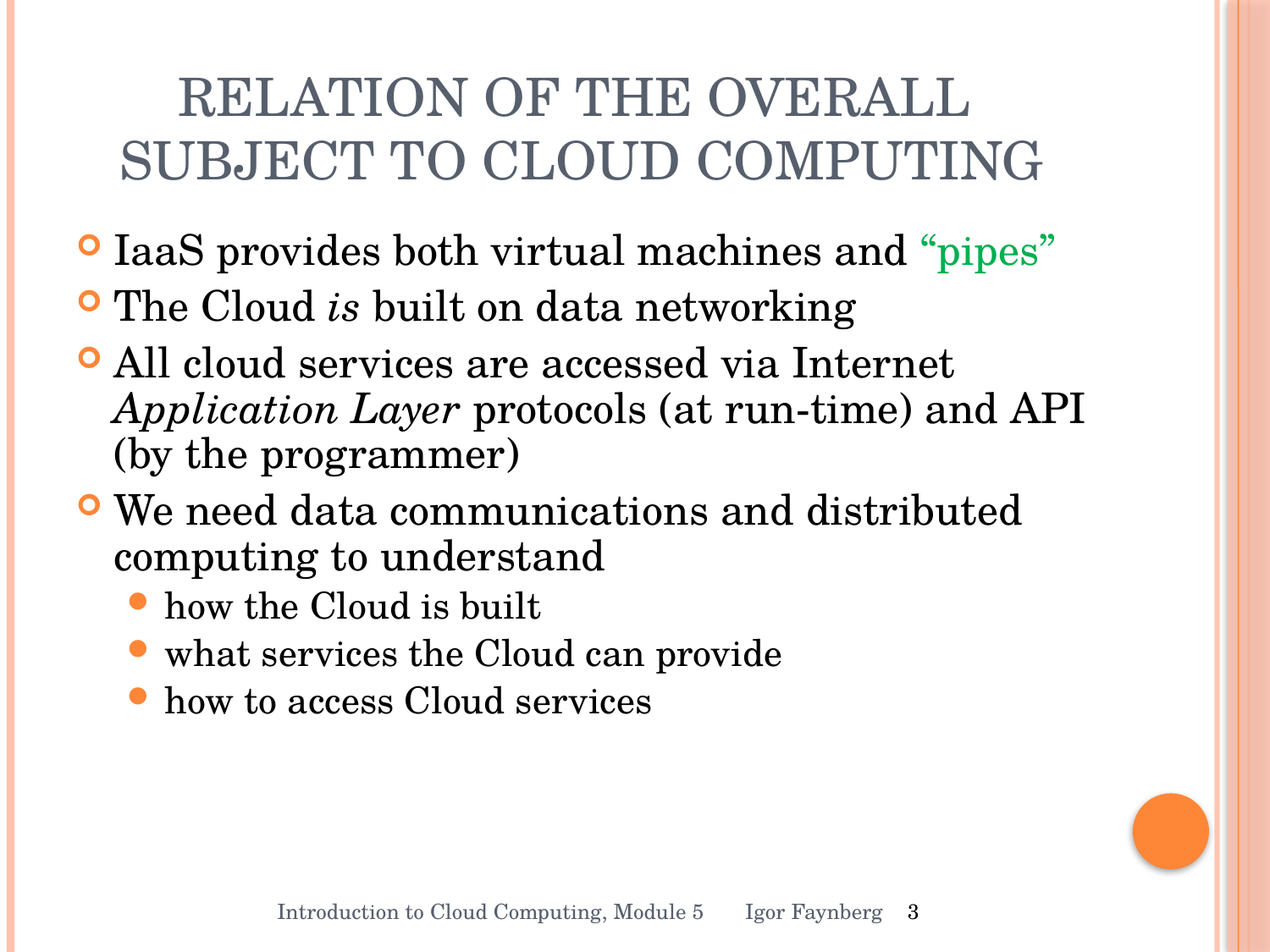

# Relation of the overall  subject to Cloud Computing
IaaS provides both virtual machines and “pipes”
The Cloud is built on data networking
All cloud services are accessed via Internet Application Layer protocols (at run-time) and API (by the programmer)
We need data communications and distributed computing to understand
how the Cloud is built
what services the Cloud can provide
how to access Cloud services